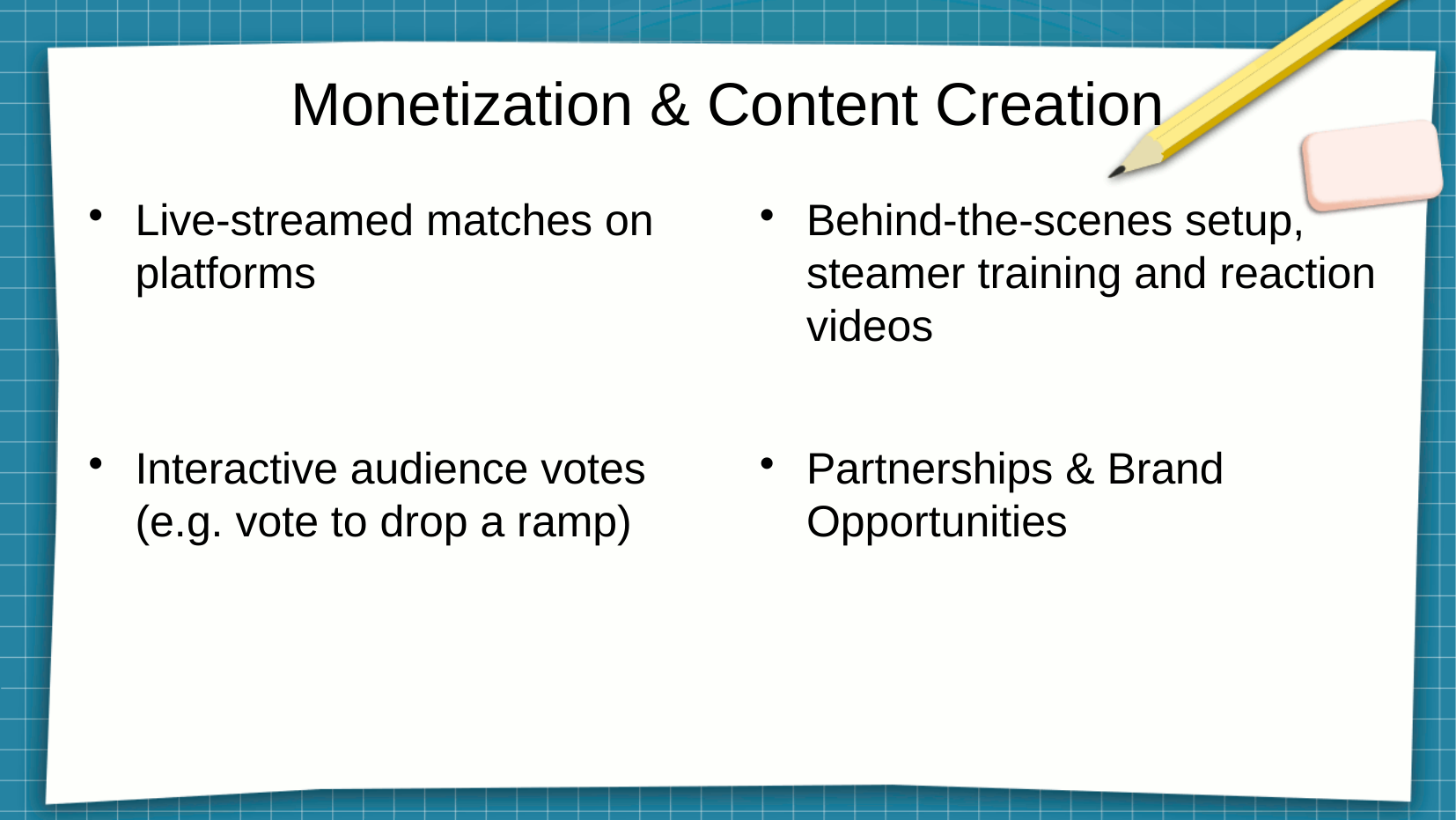

# Monetization & Content Creation
Live-streamed matches on platforms
Behind-the-scenes setup, steamer training and reaction videos
Interactive audience votes (e.g. vote to drop a ramp)
Partnerships & Brand Opportunities